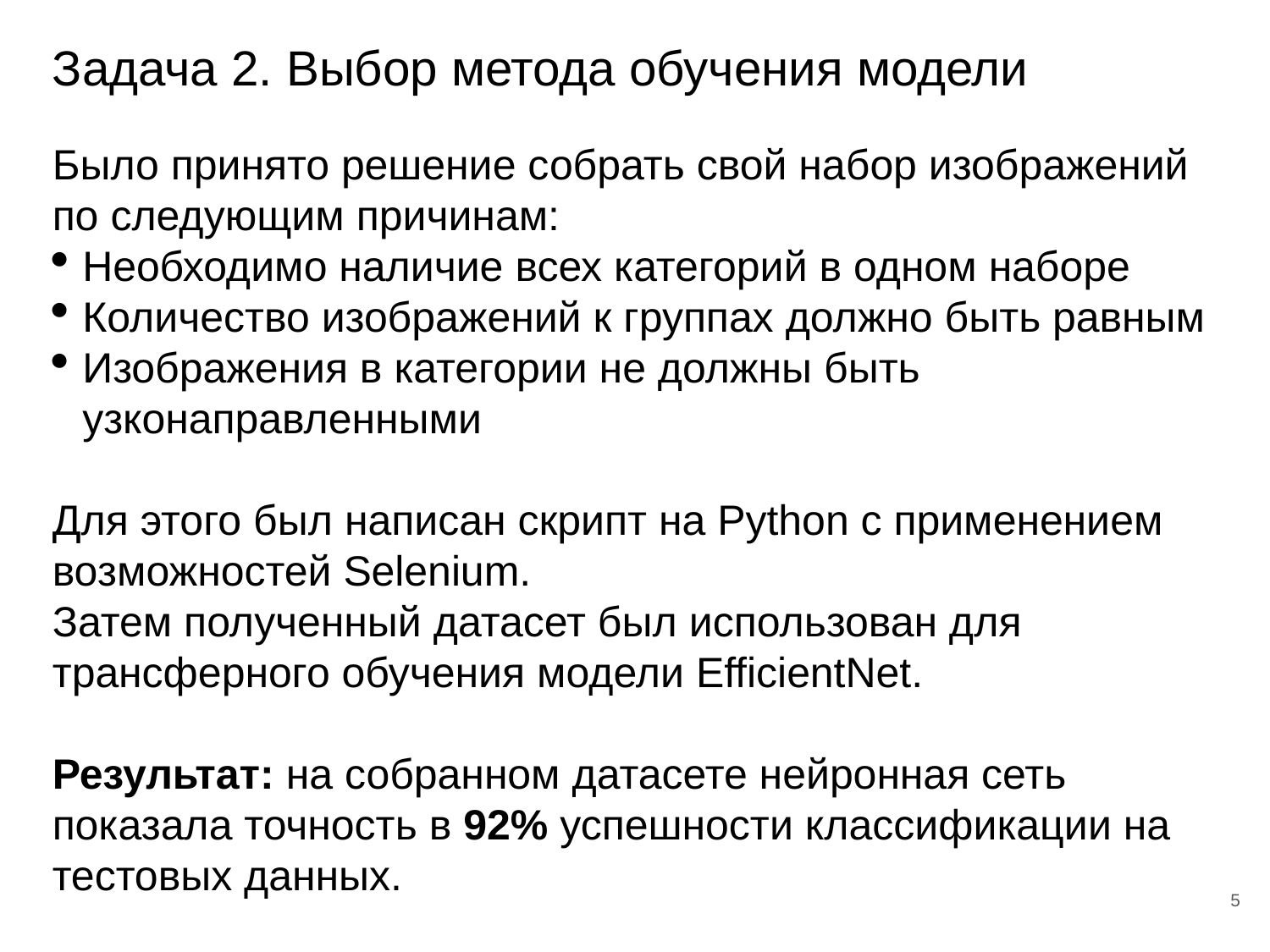

Задача 2. Выбор метода обучения модели
Было принято решение собрать свой набор изображений по следующим причинам:
Необходимо наличие всех категорий в одном наборе
Количество изображений к группах должно быть равным
Изображения в категории не должны быть узконаправленными

Для этого был написан скрипт на Python с применением возможностей Selenium.
Затем полученный датасет был использован для трансферного обучения модели EfficientNet.

Результат: на собранном датасете нейронная сеть показала точность в 92% успешности классификации на тестовых данных.
5